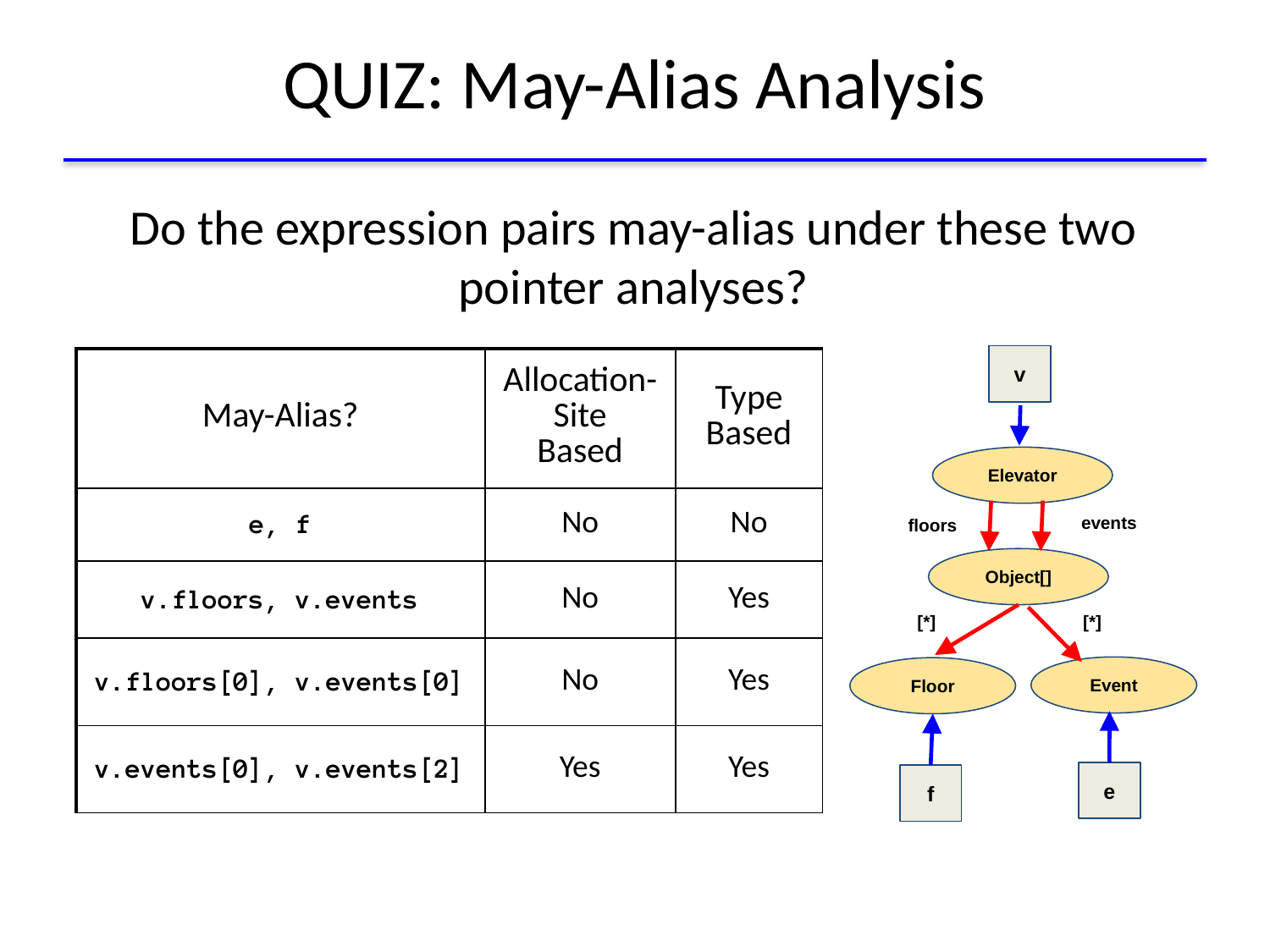

# QUIZ: May-Alias Analysis
Do the expression pairs may-alias under these two pointer analyses?
v
| May-Alias? | Allocation-Site Based | Type Based |
| --- | --- | --- |
| e, f | No | No |
| v.floors, v.events | No | Yes |
| v.floors[0], v.events[0] | No | Yes |
| v.events[0], v.events[2] | Yes | Yes |
Elevator
events
floors
Object[]
[*]
[*]
Event
Floor
e
f